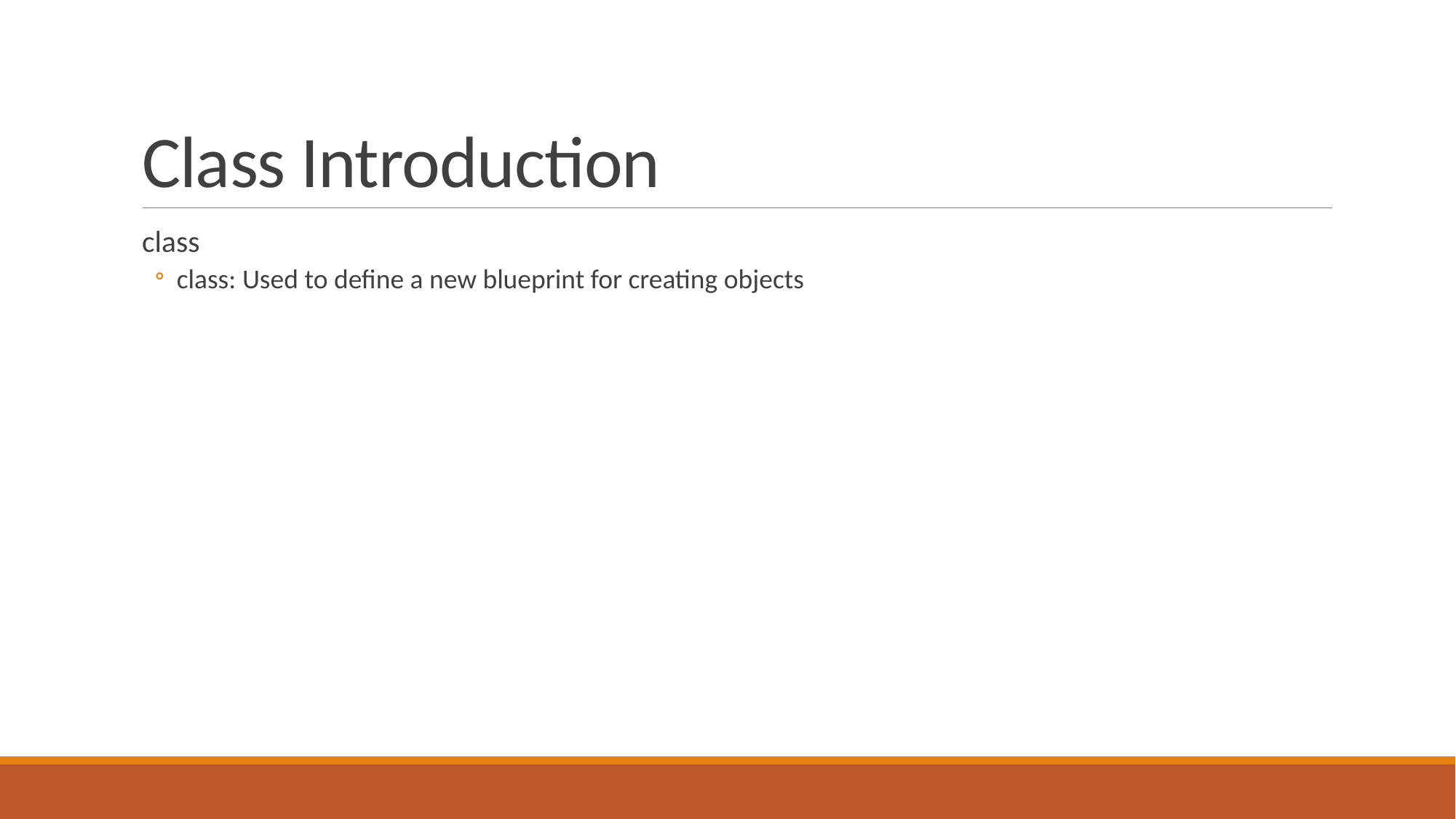

# Class Introduction
class
class: Used to define a new blueprint for creating objects